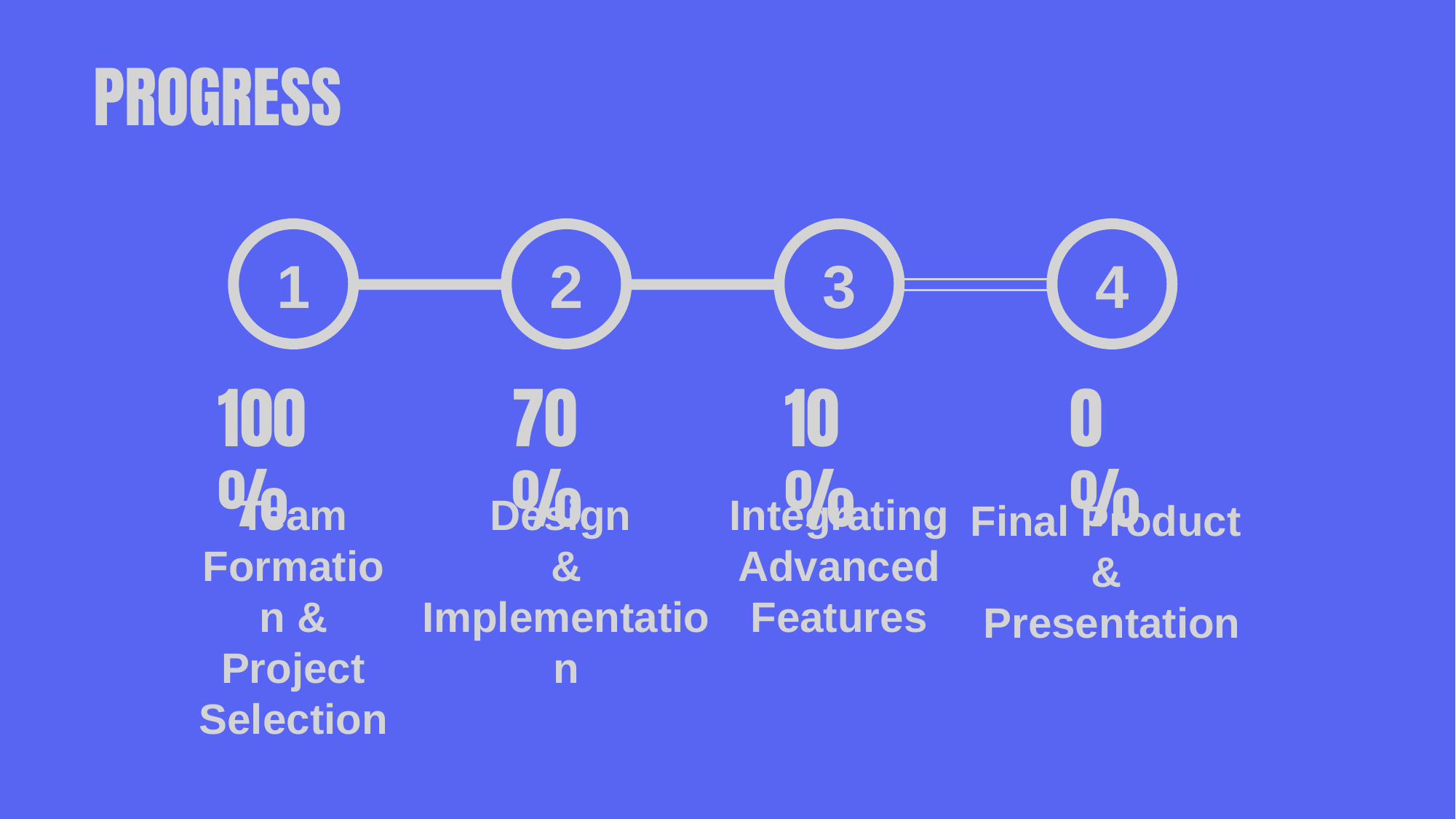

# PROGRESS

1

2

3

4

10%
0%
100%
70%
Integrating Advanced Features
Team Formation & Project Selection
Design
& Implementation
Final Product
&
Presentation